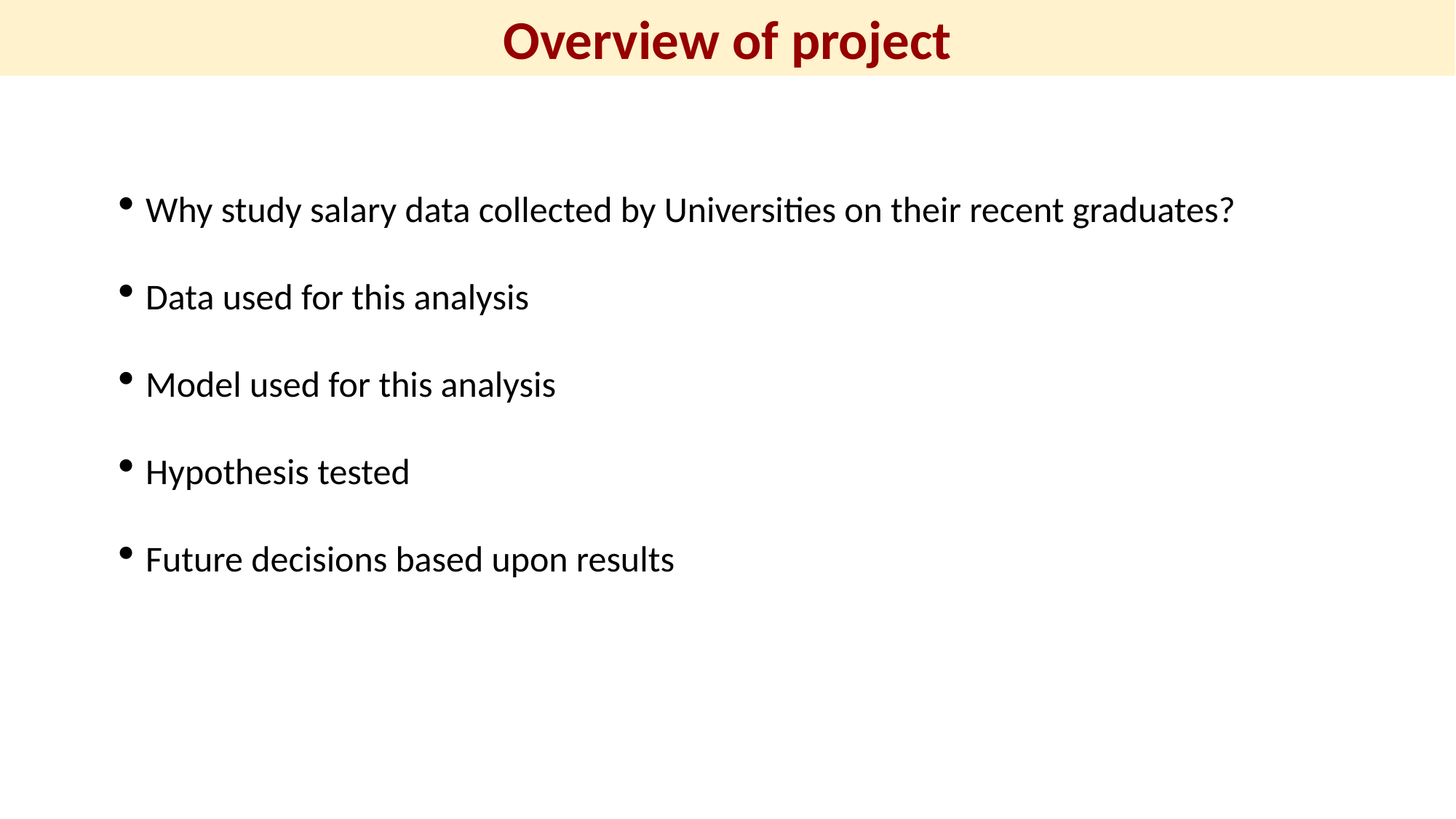

Overview of project
Why study salary data collected by Universities on their recent graduates?

Data used for this analysis

Model used for this analysis

Hypothesis tested

Future decisions based upon results